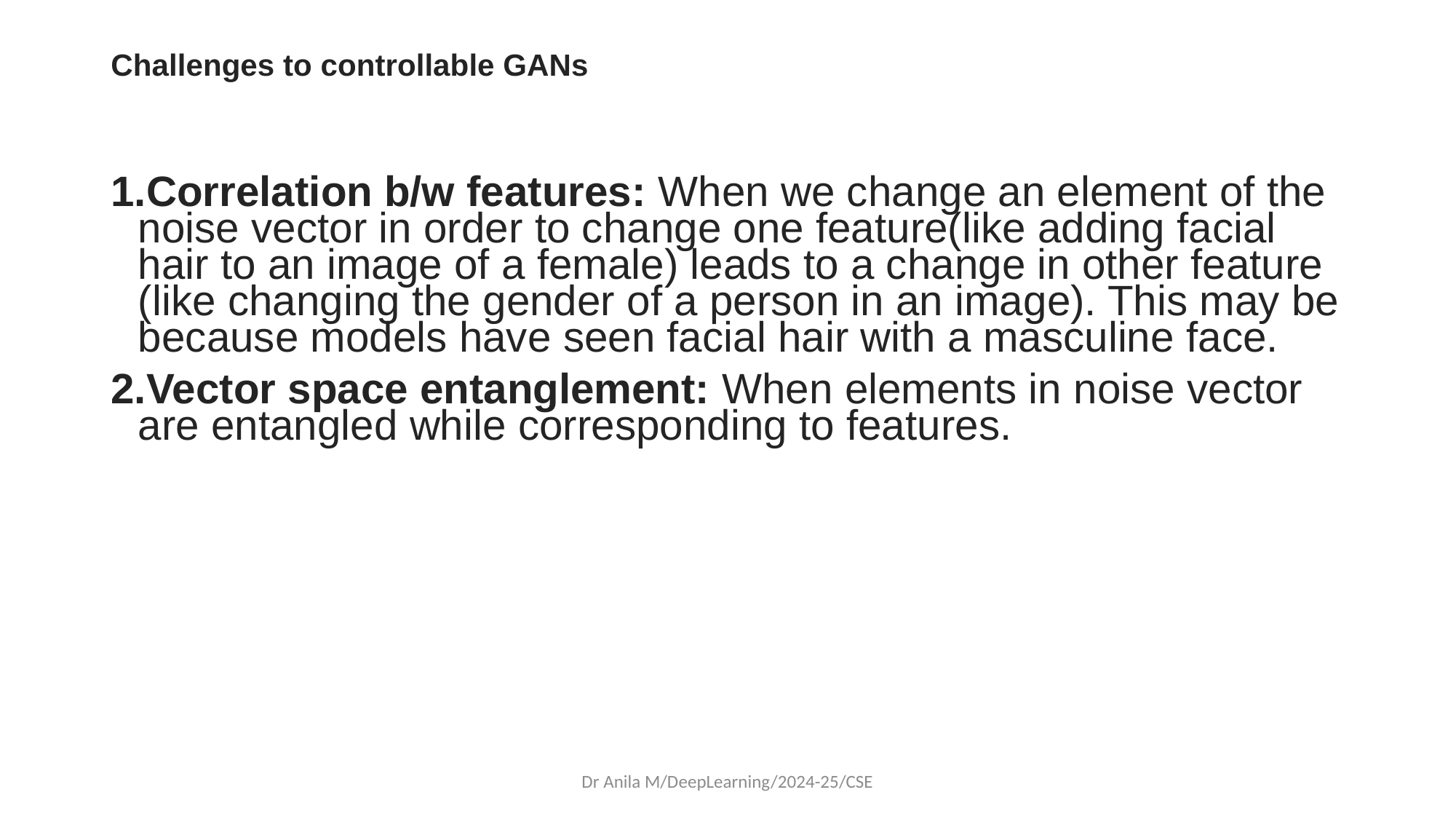

# Challenges to controllable GANs
Correlation b/w features: When we change an element of the noise vector in order to change one feature(like adding facial hair to an image of a female) leads to a change in other feature (like changing the gender of a person in an image). This may be because models have seen facial hair with a masculine face.
Vector space entanglement: When elements in noise vector are entangled while corresponding to features.

Dr Anila M/DeepLearning/2024-25/CSE